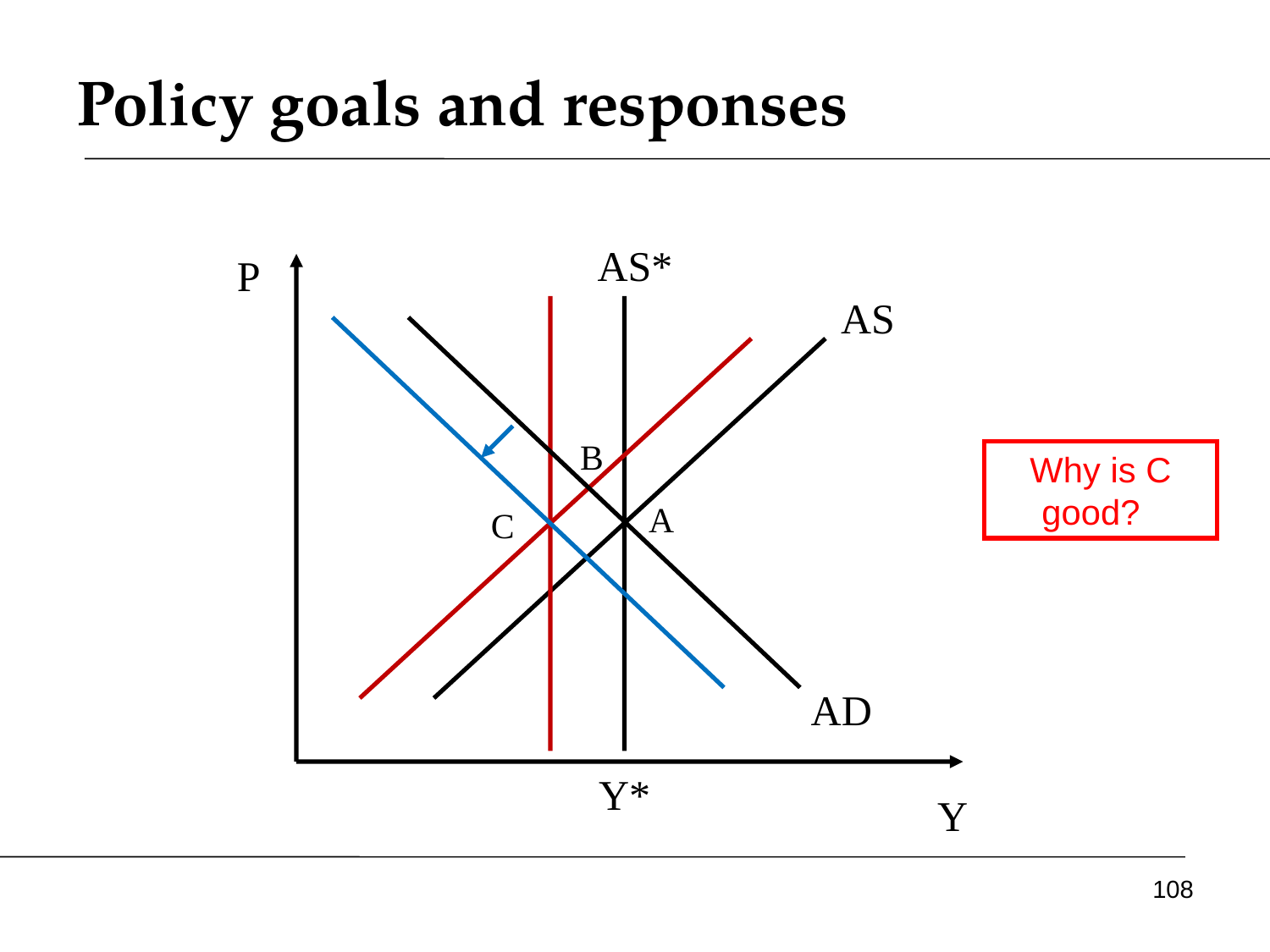

# Policy goals and responses
AS*
P

AS

Y

B
Why is C good?
A
C
AD
Y*
108